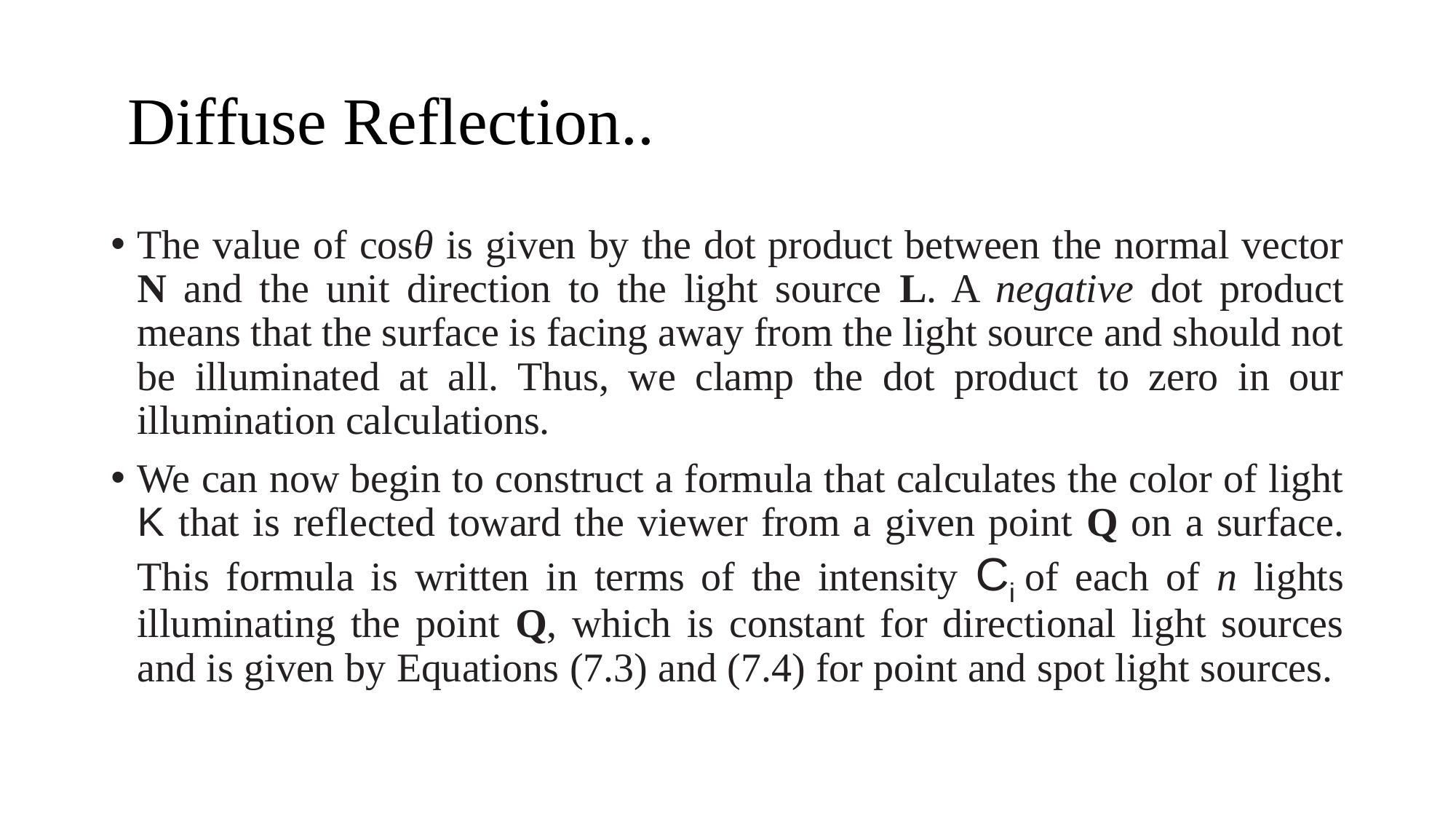

# Diffuse Reflection..
The value of cosθ is given by the dot product between the normal vector N and the unit direction to the light source L. A negative dot product means that the surface is facing away from the light source and should not be illuminated at all. Thus, we clamp the dot product to zero in our illumination calculations.
We can now begin to construct a formula that calculates the color of light K that is reflected toward the viewer from a given point Q on a surface. This formula is written in terms of the intensity Ci of each of n lights illuminating the point Q, which is constant for directional light sources and is given by Equations (7.3) and (7.4) for point and spot light sources.